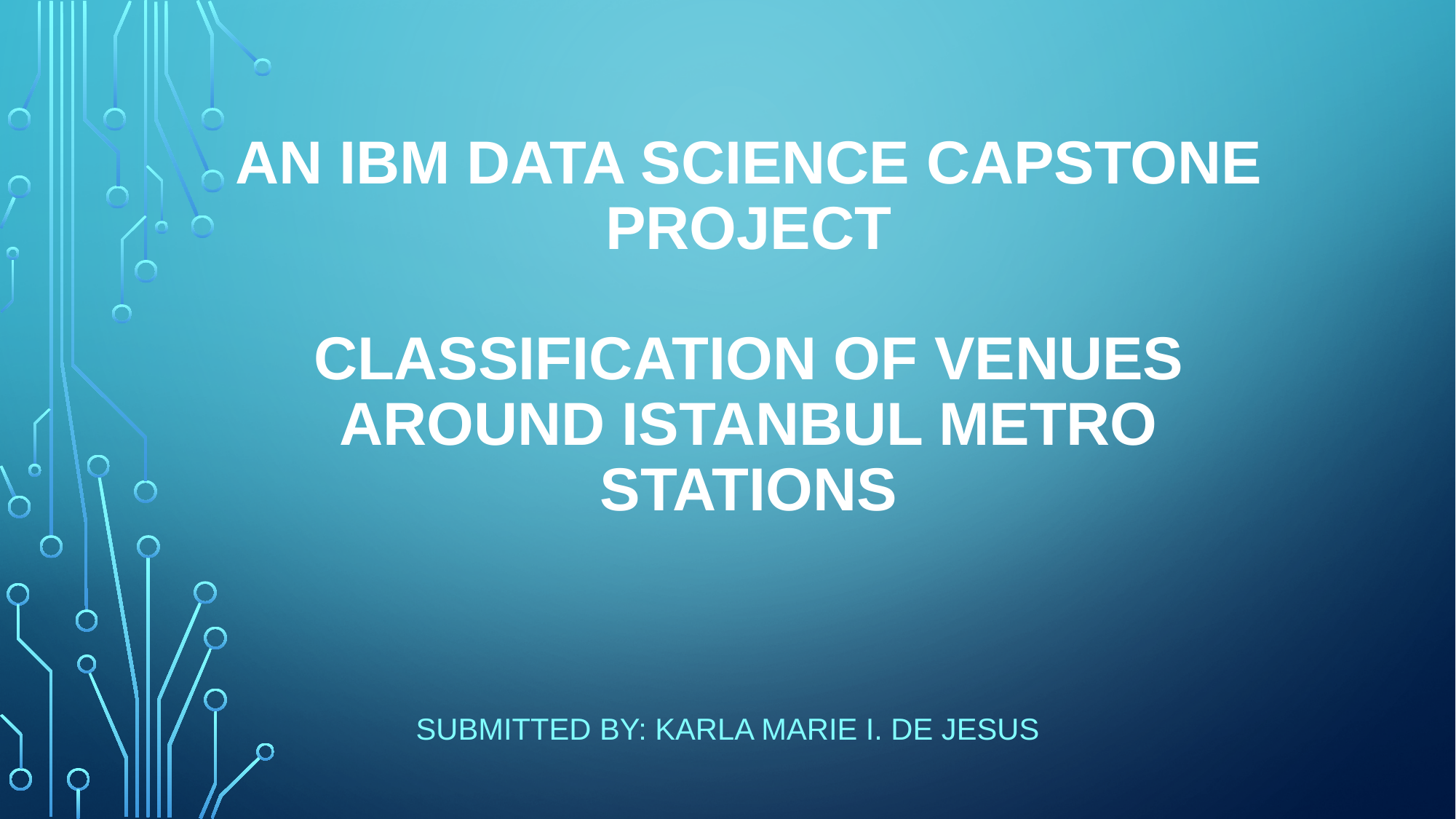

# An IBM Data Science Capstone Project   Classification Of Venues Around Istanbul Metro Stations
Submitted by: Karla Marie I. De Jesus